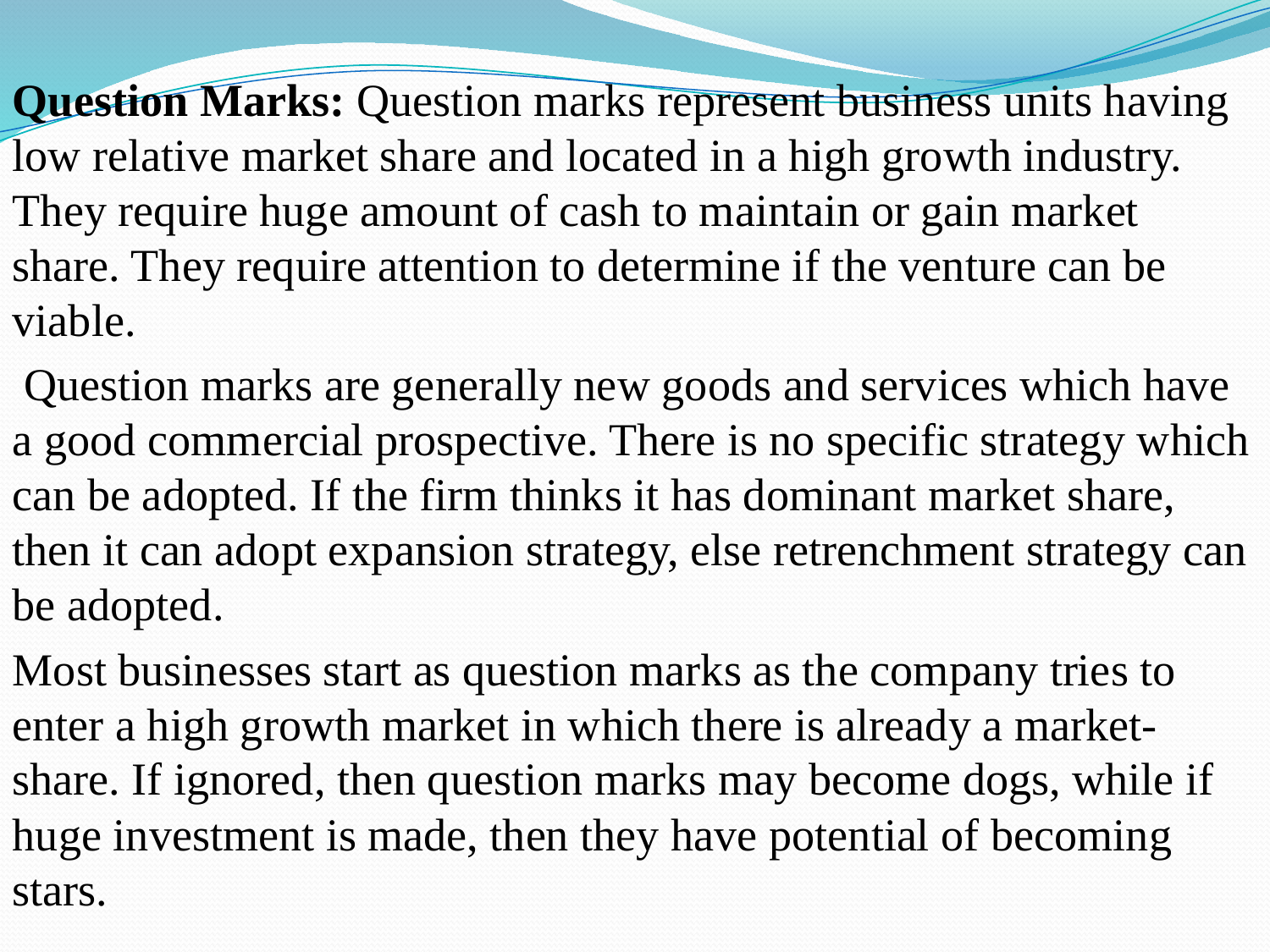

Question Marks: Question marks represent business units having low relative market share and located in a high growth industry. They require huge amount of cash to maintain or gain market share. They require attention to determine if the venture can be viable.
 Question marks are generally new goods and services which have a good commercial prospective. There is no specific strategy which can be adopted. If the firm thinks it has dominant market share, then it can adopt expansion strategy, else retrenchment strategy can be adopted.
Most businesses start as question marks as the company tries to enter a high growth market in which there is already a market-share. If ignored, then question marks may become dogs, while if huge investment is made, then they have potential of becoming stars.